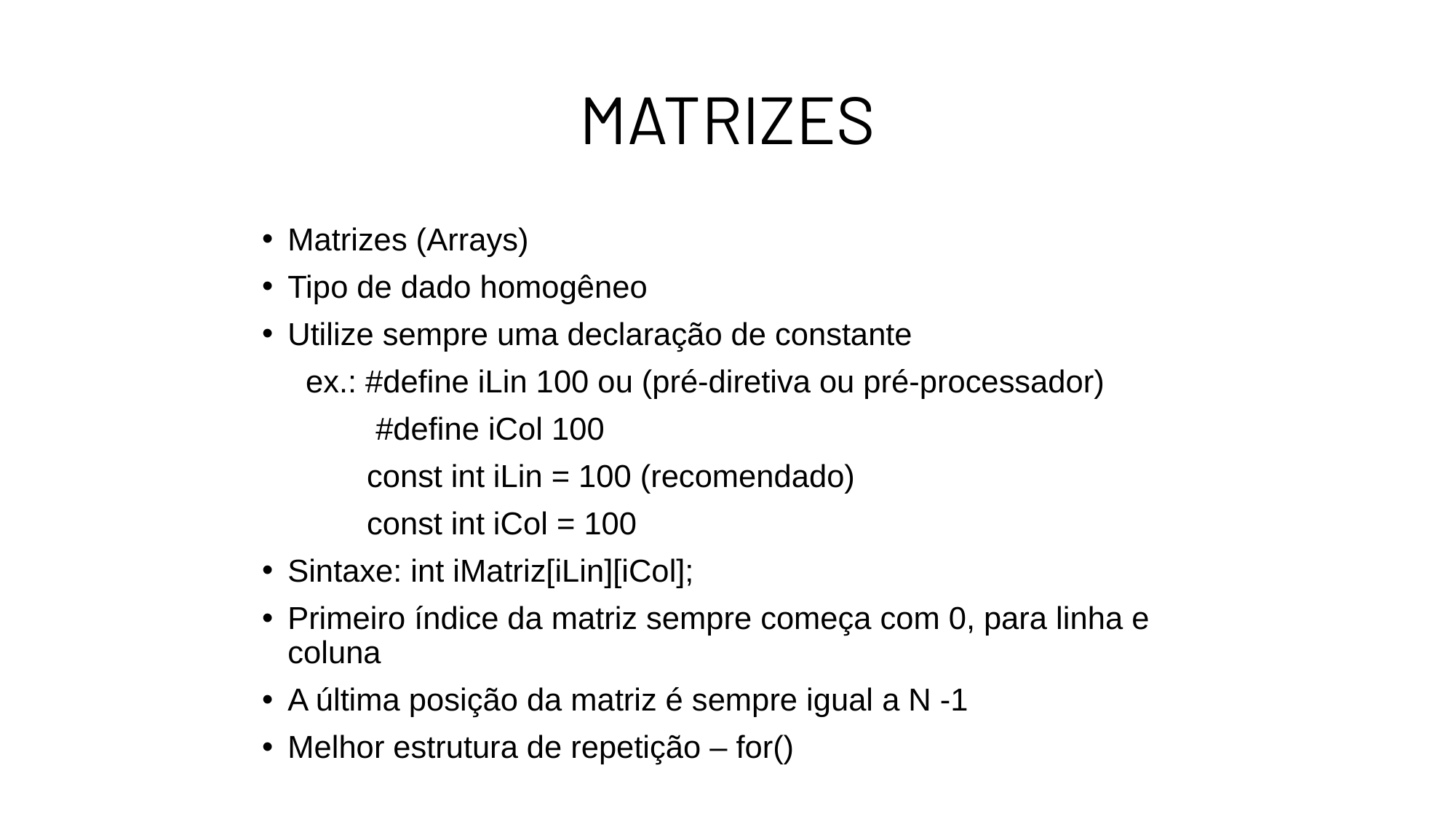

# MATRIZES
Matrizes (Arrays)
Tipo de dado homogêneo
Utilize sempre uma declaração de constante
     ex.: #define iLin 100 ou (pré-diretiva ou pré-processador)
             #define iCol 100
            const int iLin = 100 (recomendado)
            const int iCol = 100
Sintaxe: int iMatriz[iLin][iCol];
Primeiro índice da matriz sempre começa com 0, para linha e coluna
A última posição da matriz é sempre igual a N -1
Melhor estrutura de repetição – for()